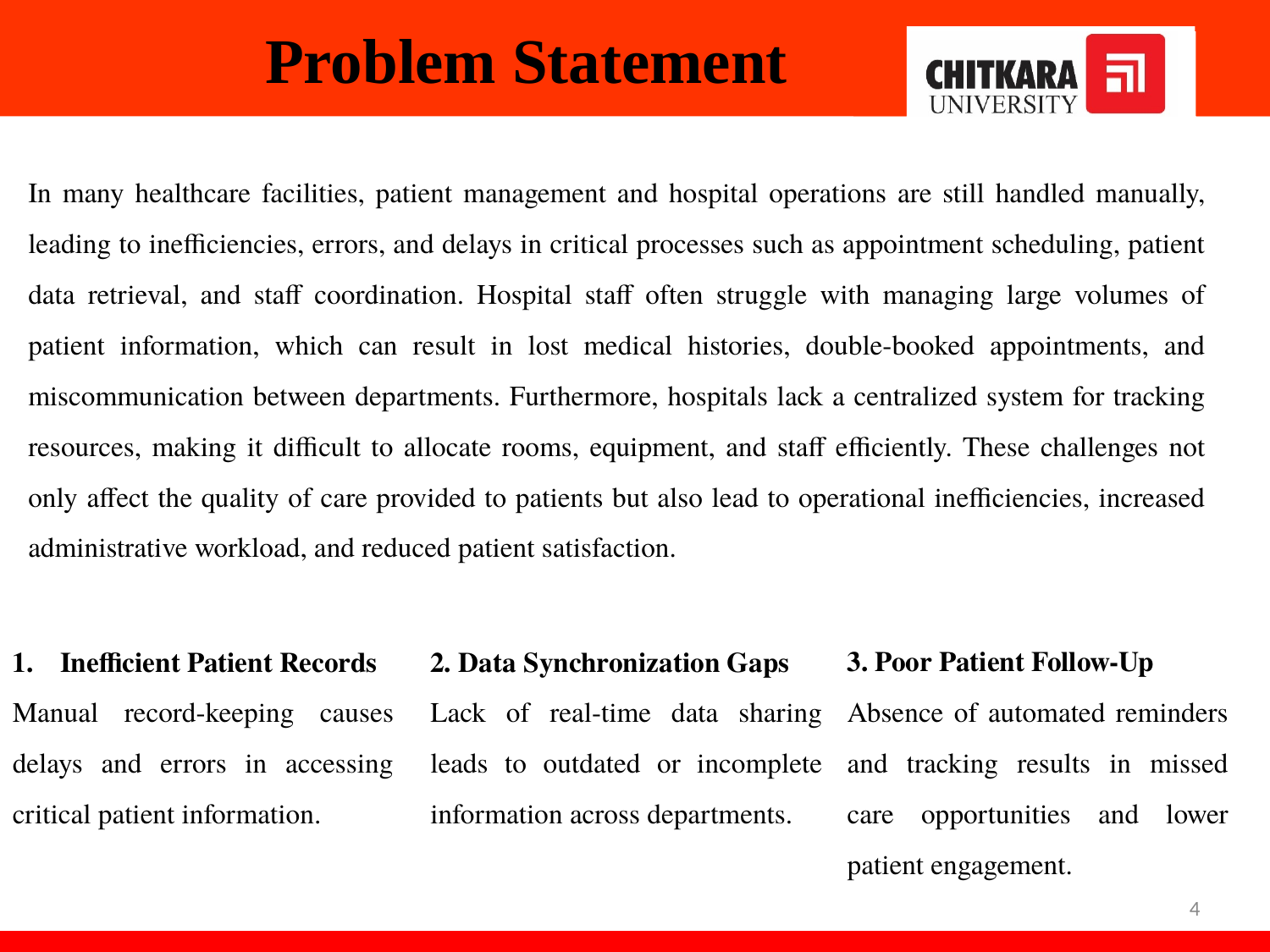

# Problem Statement

In many healthcare facilities, patient management and hospital operations are still handled manually, leading to inefficiencies, errors, and delays in critical processes such as appointment scheduling, patient data retrieval, and staff coordination. Hospital staff often struggle with managing large volumes of patient information, which can result in lost medical histories, double-booked appointments, and miscommunication between departments. Furthermore, hospitals lack a centralized system for tracking resources, making it difficult to allocate rooms, equipment, and staff efficiently. These challenges not only affect the quality of care provided to patients but also lead to operational inefficiencies, increased administrative workload, and reduced patient satisfaction.

3. Poor Patient Follow-Up
Absence of automated reminders and tracking results in missed care opportunities and lower patient engagement.
Inefficient Patient Records
Manual record-keeping causes delays and errors in accessing critical patient information.
2. Data Synchronization Gaps
Lack of real-time data sharing leads to outdated or incomplete information across departments.
4